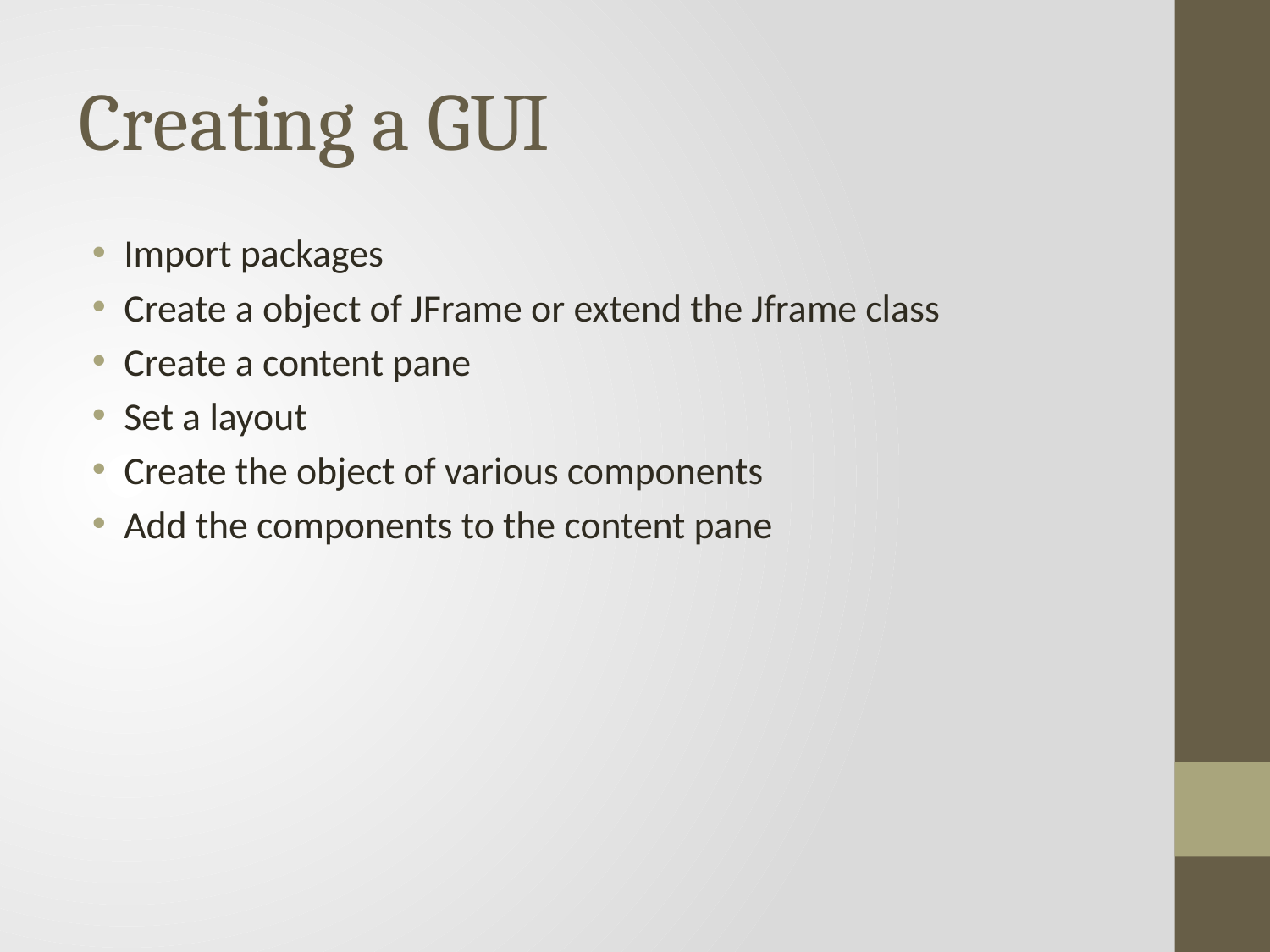

# Creating a GUI
Import packages
Create a object of JFrame or extend the Jframe class
Create a content pane
Set a layout
Create the object of various components
Add the components to the content pane